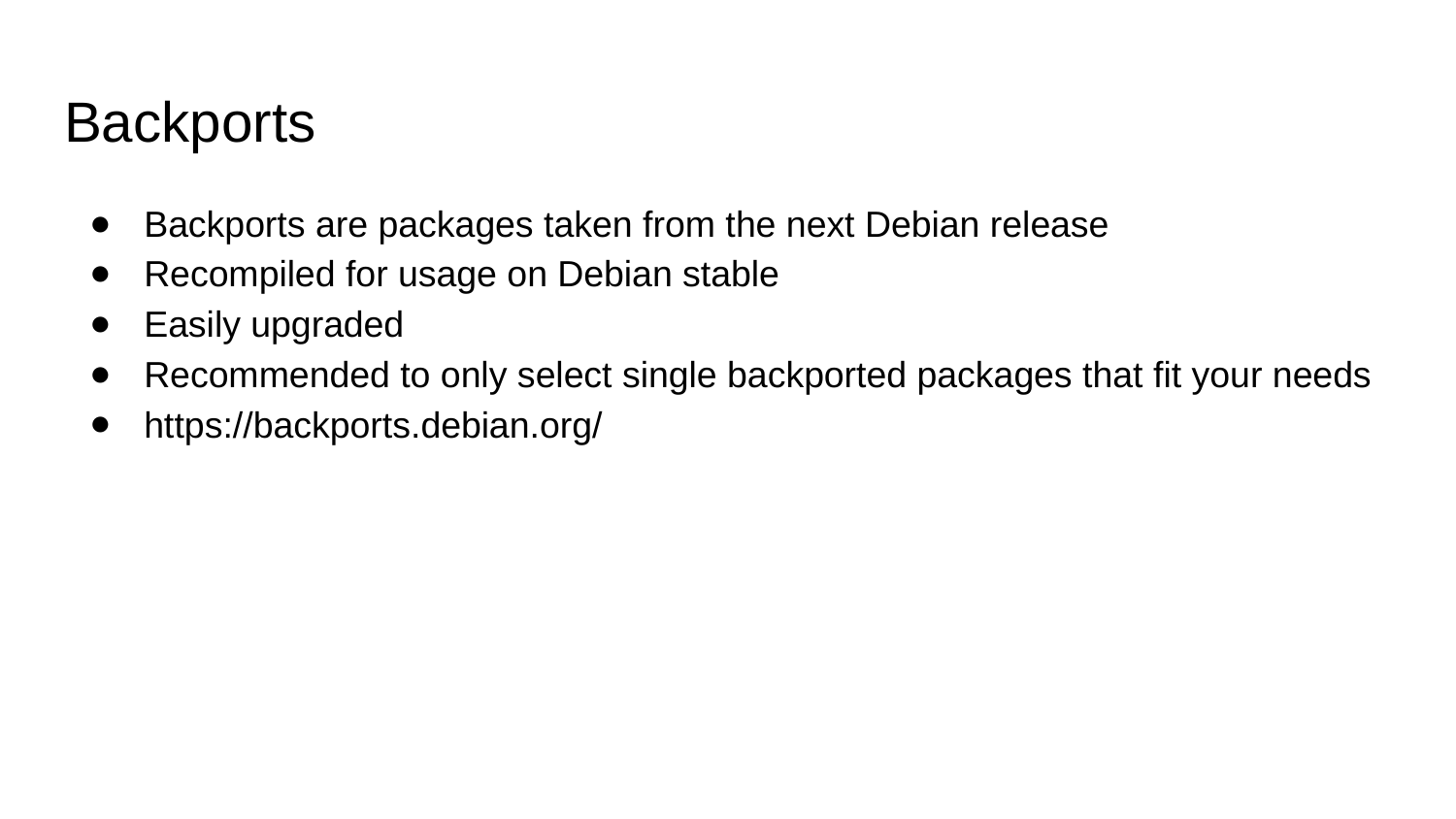

# Backports
Backports are packages taken from the next Debian release
Recompiled for usage on Debian stable
Easily upgraded
Recommended to only select single backported packages that fit your needs
https://backports.debian.org/